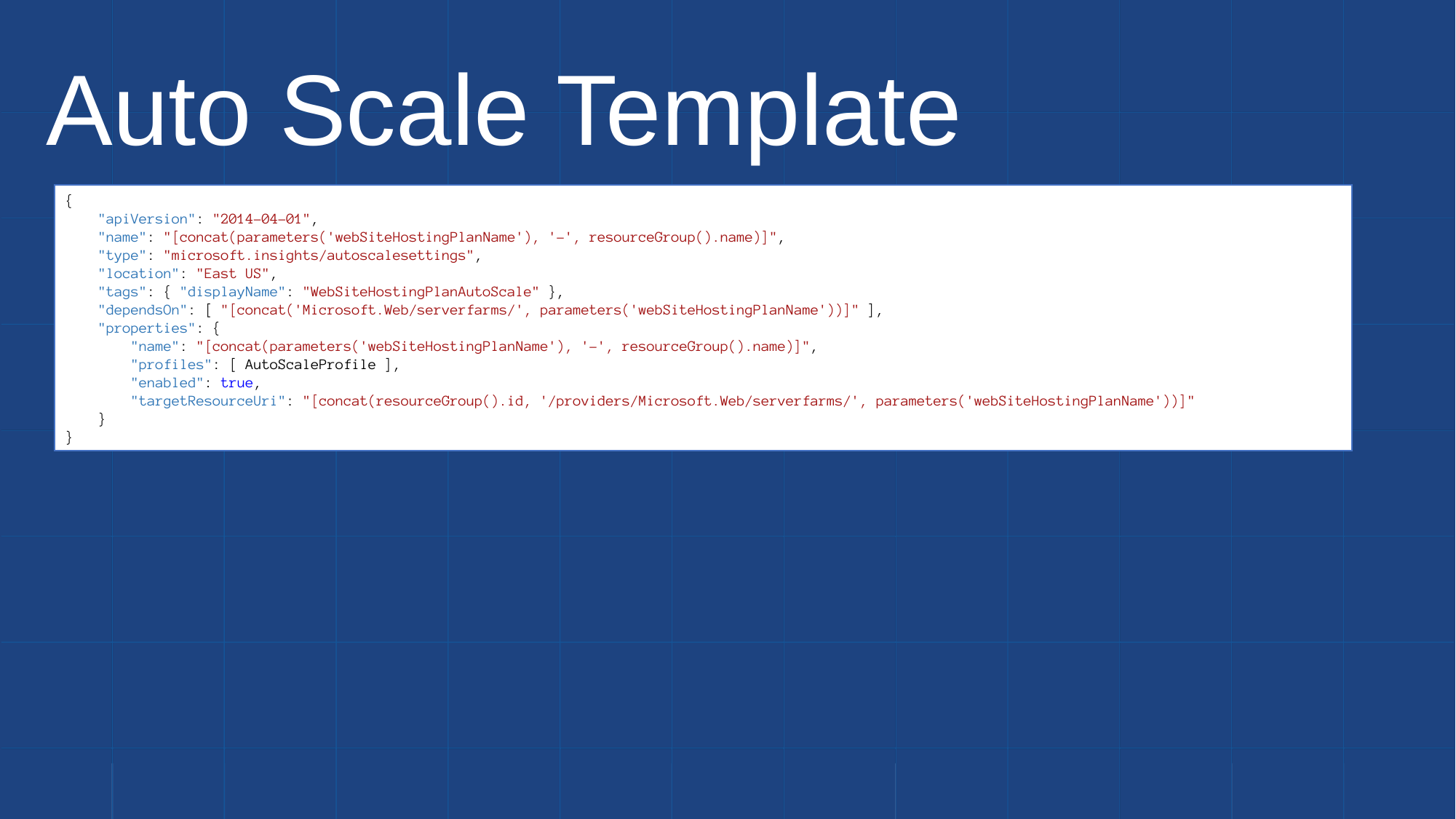

# Auto Scale Template
{
    "apiVersion": "2014-04-01",
    "name": "[concat(parameters('webSiteHostingPlanName'), '-', resourceGroup().name)]",
    "type": "microsoft.insights/autoscalesettings",
    "location": "East US",
    "tags": { "displayName": "WebSiteHostingPlanAutoScale" },
    "dependsOn": [ "[concat('Microsoft.Web/serverfarms/', parameters('webSiteHostingPlanName'))]" ],
    "properties": {
        "name": "[concat(parameters('webSiteHostingPlanName'), '-', resourceGroup().name)]",
        "profiles": [ AutoScaleProfile ],
        "enabled": true,
        "targetResourceUri": "[concat(resourceGroup().id, '/providers/Microsoft.Web/serverfarms/', parameters('webSiteHostingPlanName'))]"
    }
}